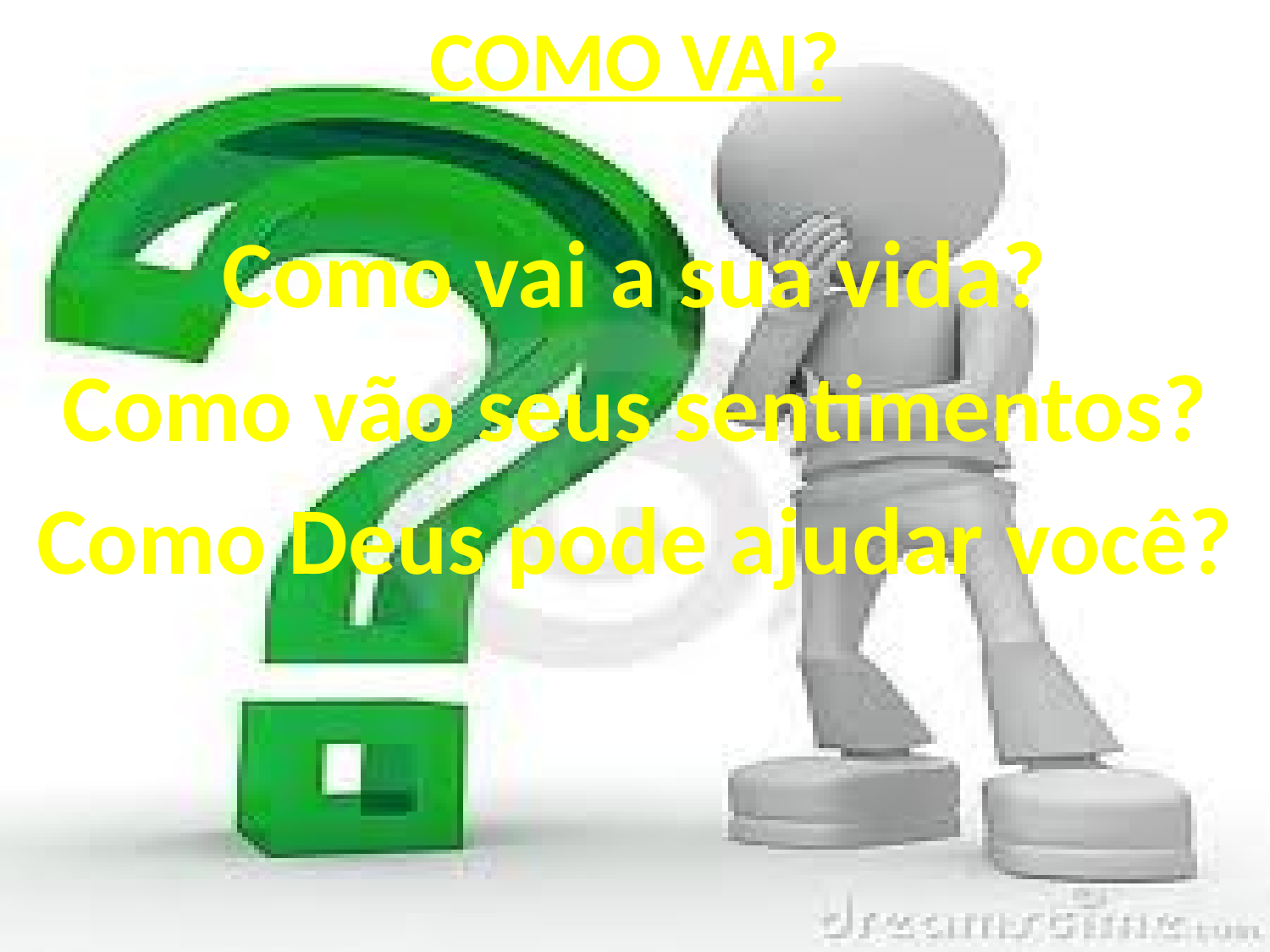

COMO VAI?
Como vai a sua vida?
Como vão seus sentimentos?
Como Deus pode ajudar você?